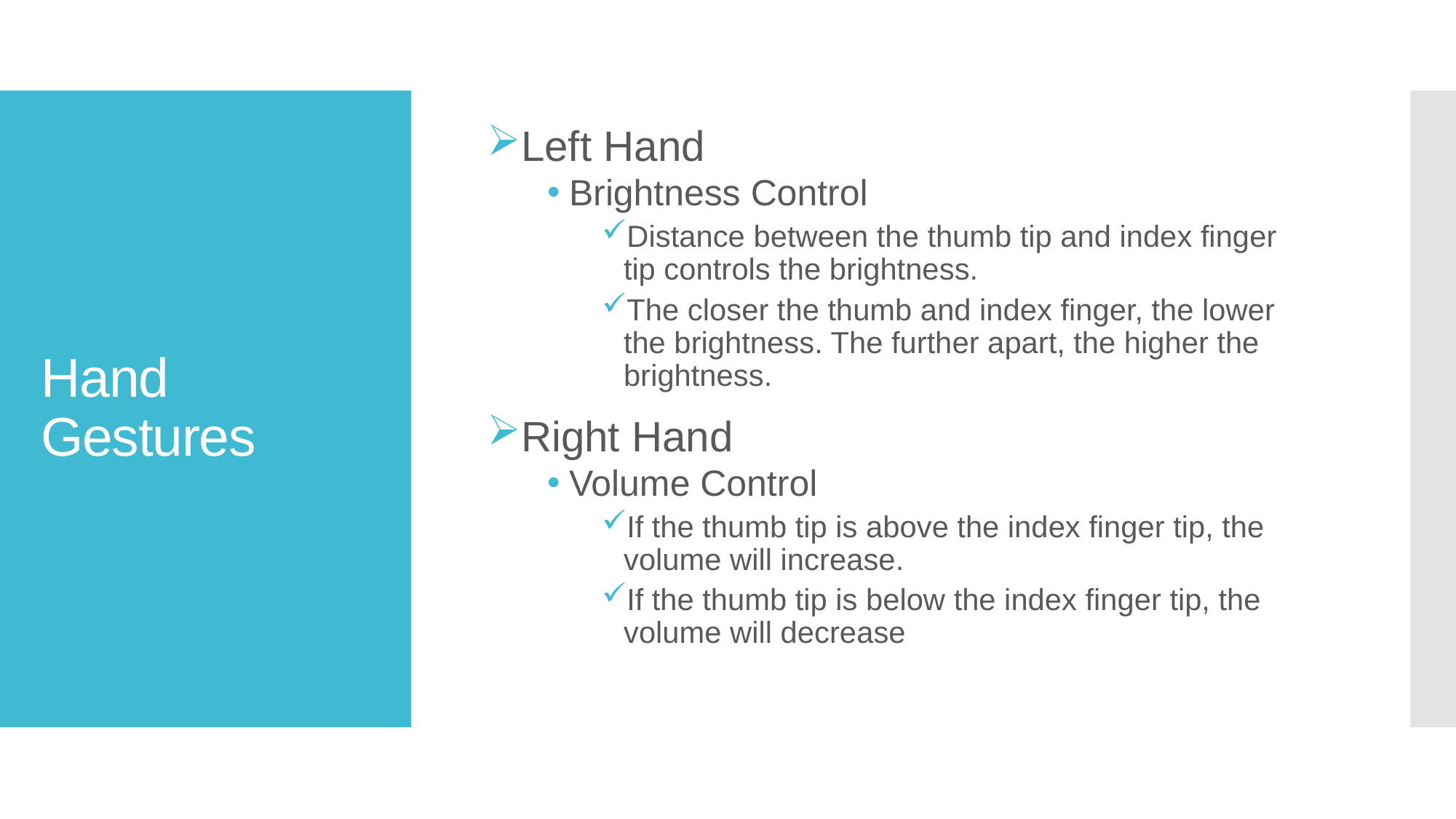

Left Hand
Brightness Control
Distance between the thumb tip and index finger tip controls the brightness.
The closer the thumb and index finger, the lower the brightness. The further apart, the higher the brightness.
Right Hand
Volume Control
If the thumb tip is above the index finger tip, the volume will increase.
If the thumb tip is below the index finger tip, the volume will decrease
# Hand Gestures